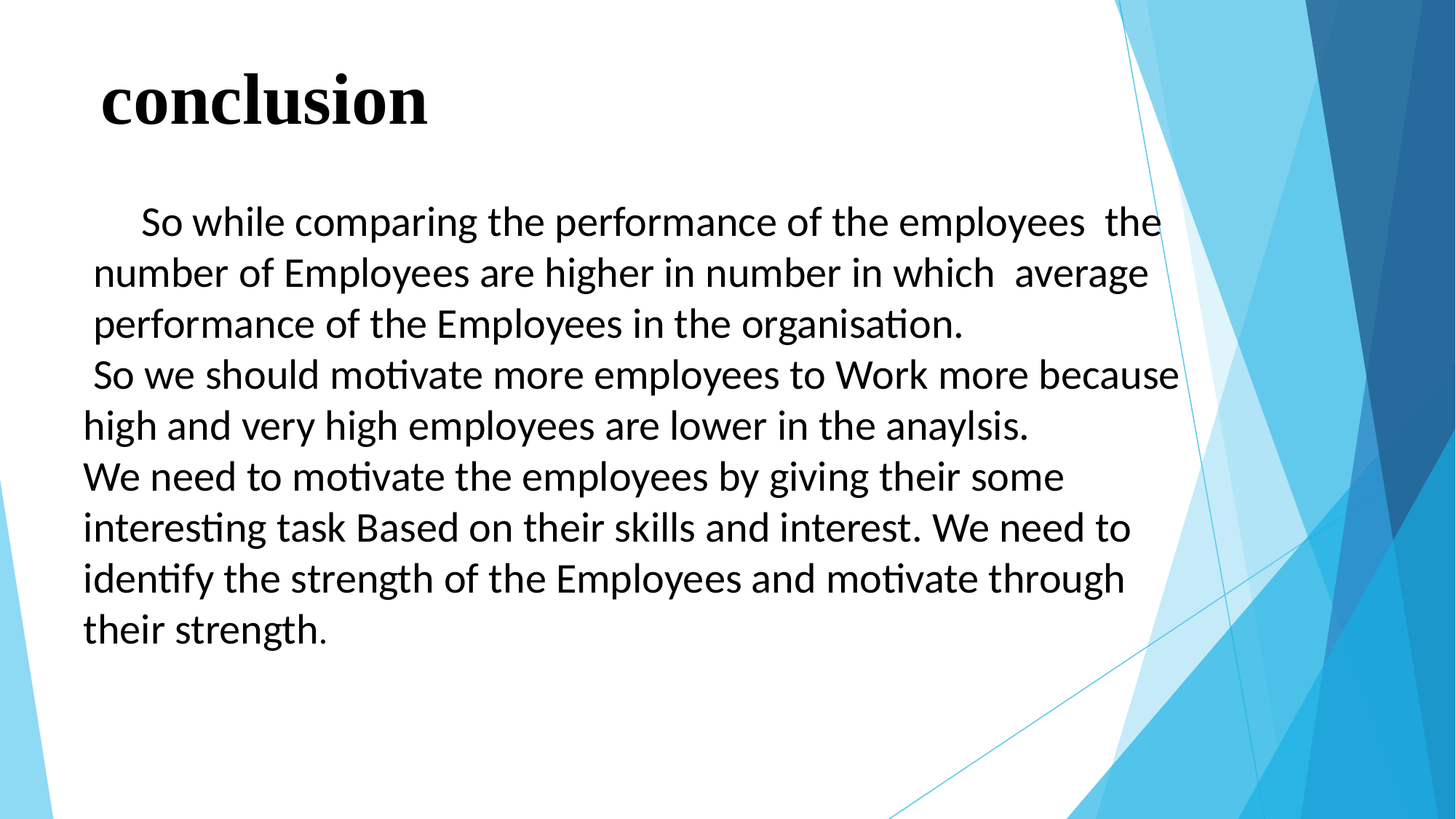

# conclusion
      So while comparing the performance of the employees  the
 number of Employees are higher in number in which  average
 performance of the Employees in the organisation.
 So we should motivate more employees to Work more because
high and very high employees are lower in the anaylsis.
We need to motivate the employees by giving their some
interesting task Based on their skills and interest. We need to
identify the strength of the Employees and motivate through
their strength.